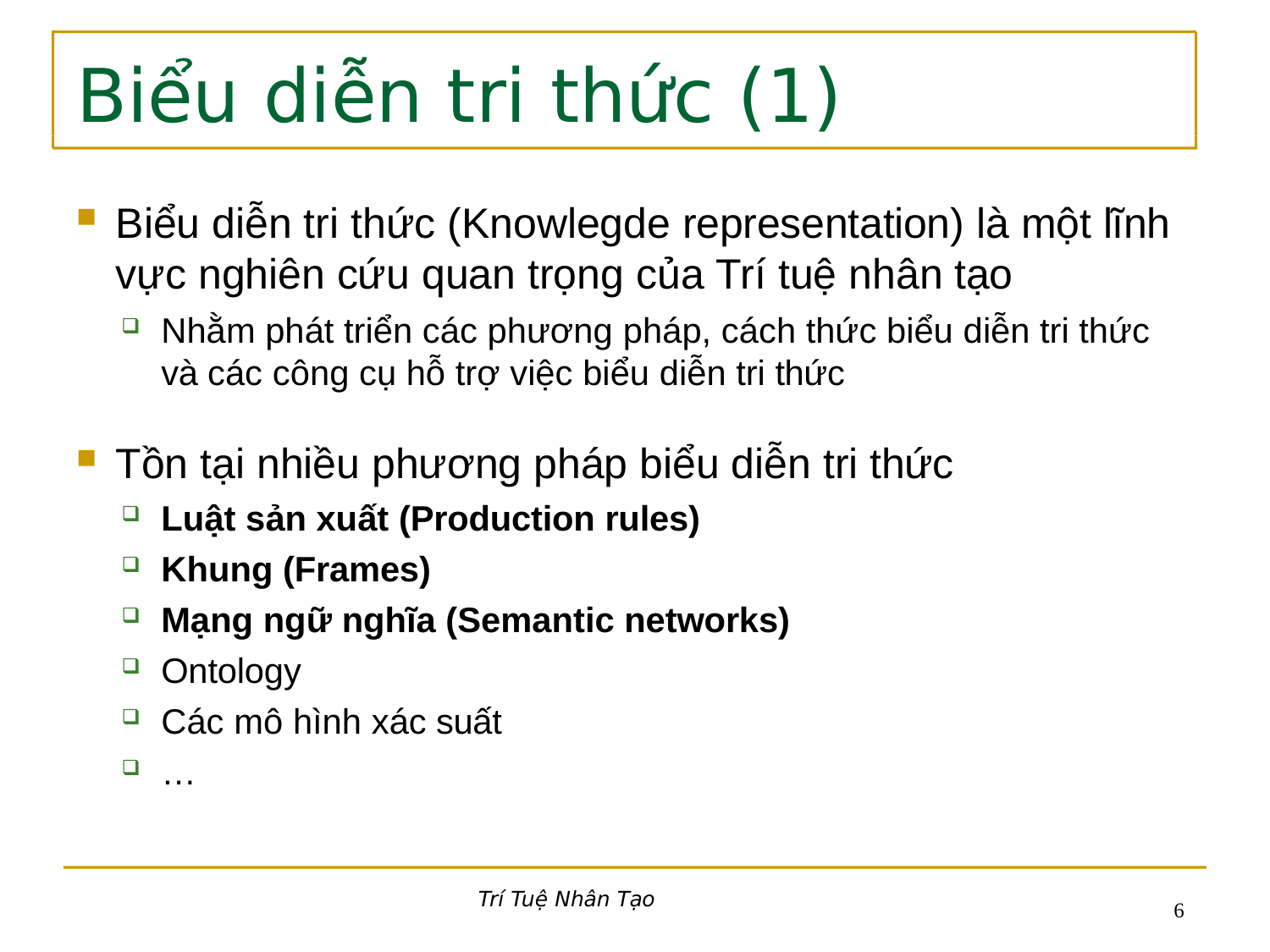

# Biểu diễn tri thức (1)

Biểu diễn tri thức (Knowlegde representation) là một lĩnh vực nghiên cứu quan trọng của Trí tuệ nhân tạo
Nhằm phát triển các phương pháp, cách thức biểu diễn tri thức và các công cụ hỗ trợ việc biểu diễn tri thức

Tồn tại nhiều phương pháp biểu diễn tri thức
Luật sản xuất (Production rules)
Khung (Frames)
Mạng ngữ nghĩa (Semantic networks)
Ontology
Các mô hình xác suất
…

Trí Tuệ Nhân Tạo
6